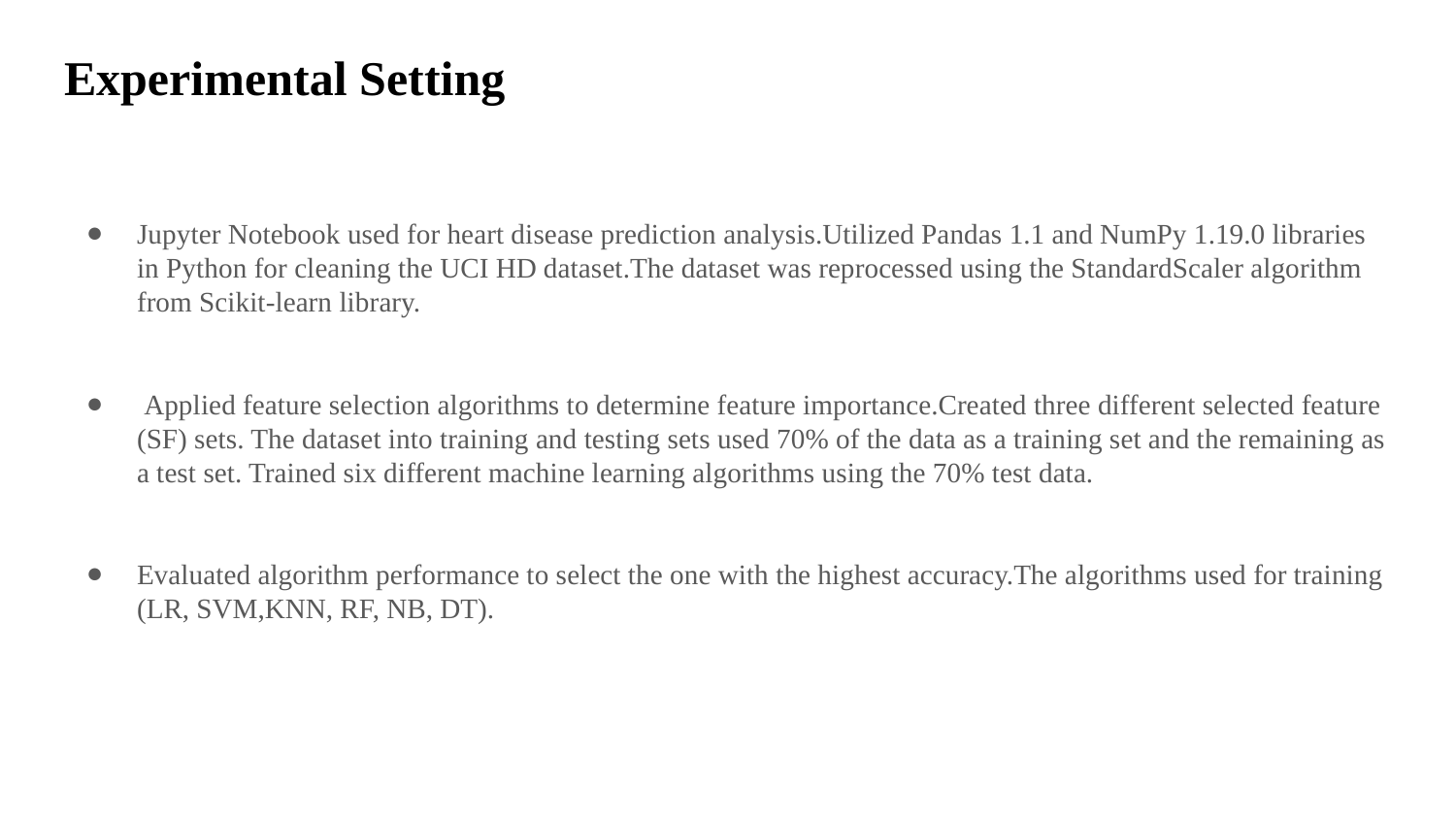

# Experimental Setting

Jupyter Notebook used for heart disease prediction analysis.Utilized Pandas 1.1 and NumPy 1.19.0 libraries in Python for cleaning the UCI HD dataset.The dataset was reprocessed using the StandardScaler algorithm from Scikit-learn library.

 Applied feature selection algorithms to determine feature importance.Created three different selected feature (SF) sets. The dataset into training and testing sets used 70% of the data as a training set and the remaining as a test set. Trained six different machine learning algorithms using the 70% test data.

Evaluated algorithm performance to select the one with the highest accuracy.The algorithms used for training (LR, SVM,KNN, RF, NB, DT).